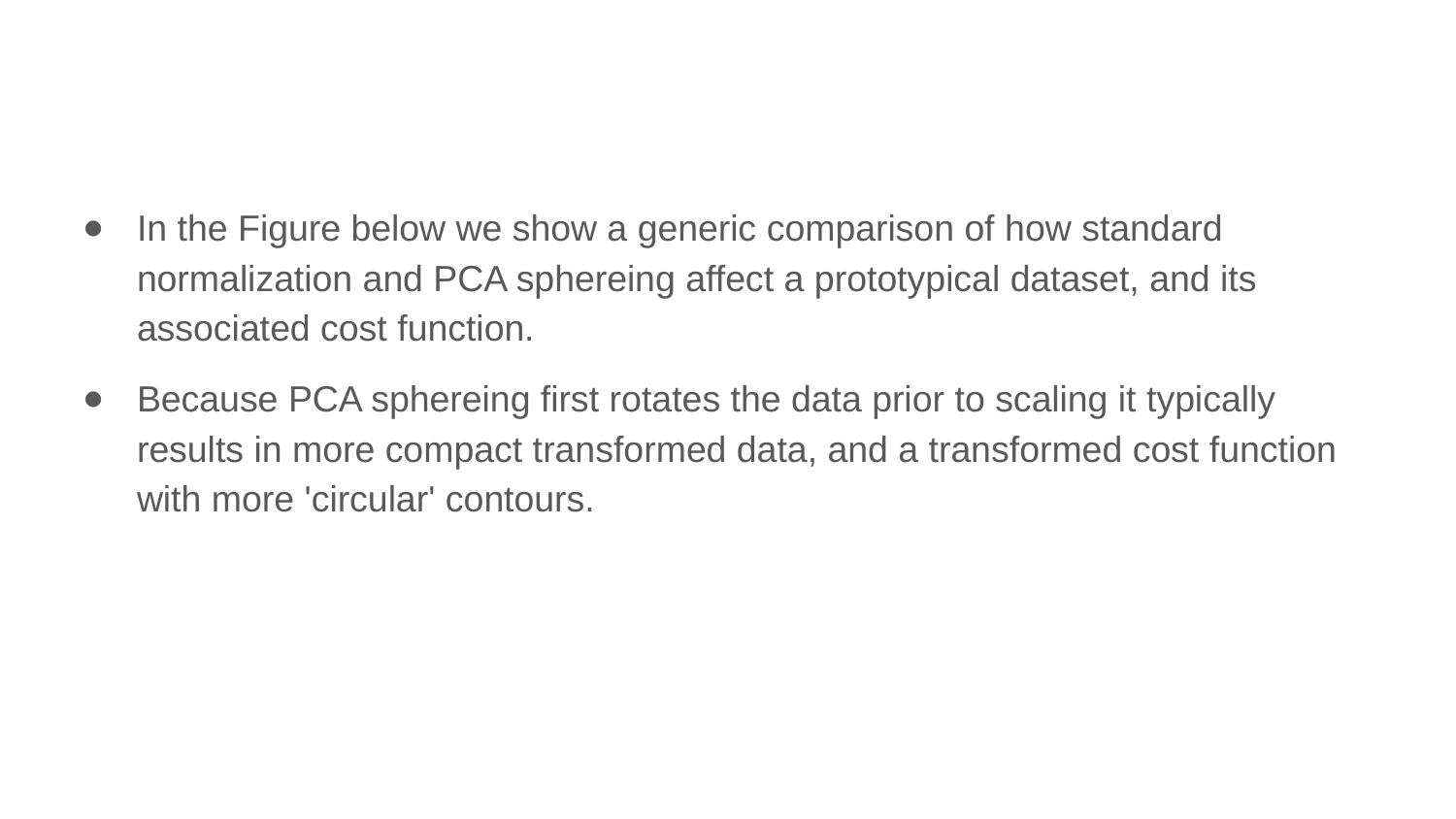

In the Figure below we show a generic comparison of how standard normalization and PCA sphereing affect a prototypical dataset, and its associated cost function.
Because PCA sphereing first rotates the data prior to scaling it typically results in more compact transformed data, and a transformed cost function with more 'circular' contours.